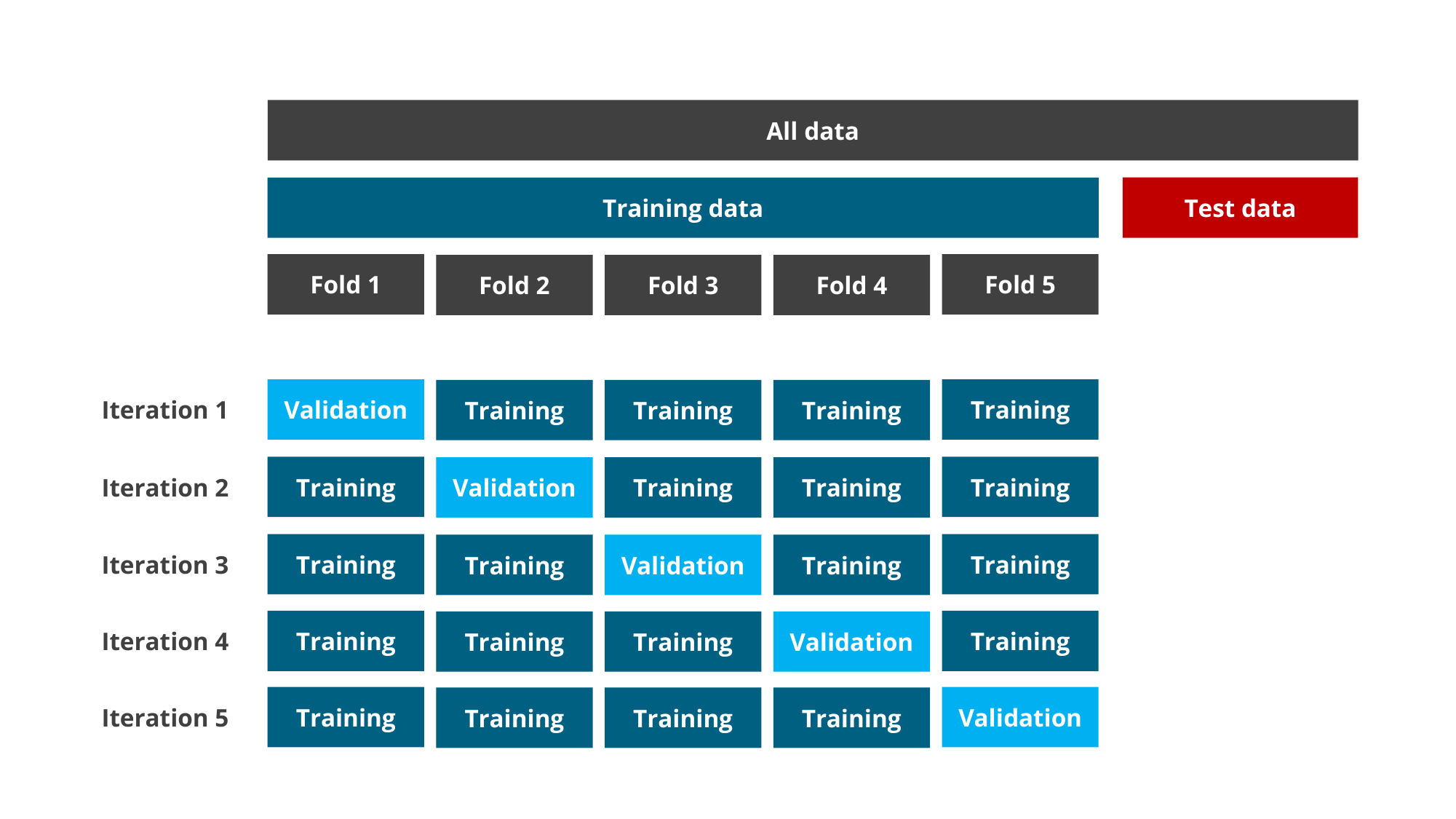

All data
Test data
Training data
Fold 1
Fold 5
Fold 2
Fold 3
Fold 4
Iteration 1
Validation
Training
Training
Training
Training
Iteration 2
Training
Training
Validation
Training
Training
Iteration 3
Training
Training
Training
Validation
Training
Iteration 4
Training
Training
Training
Training
Validation
Iteration 5
Training
Validation
Training
Training
Training